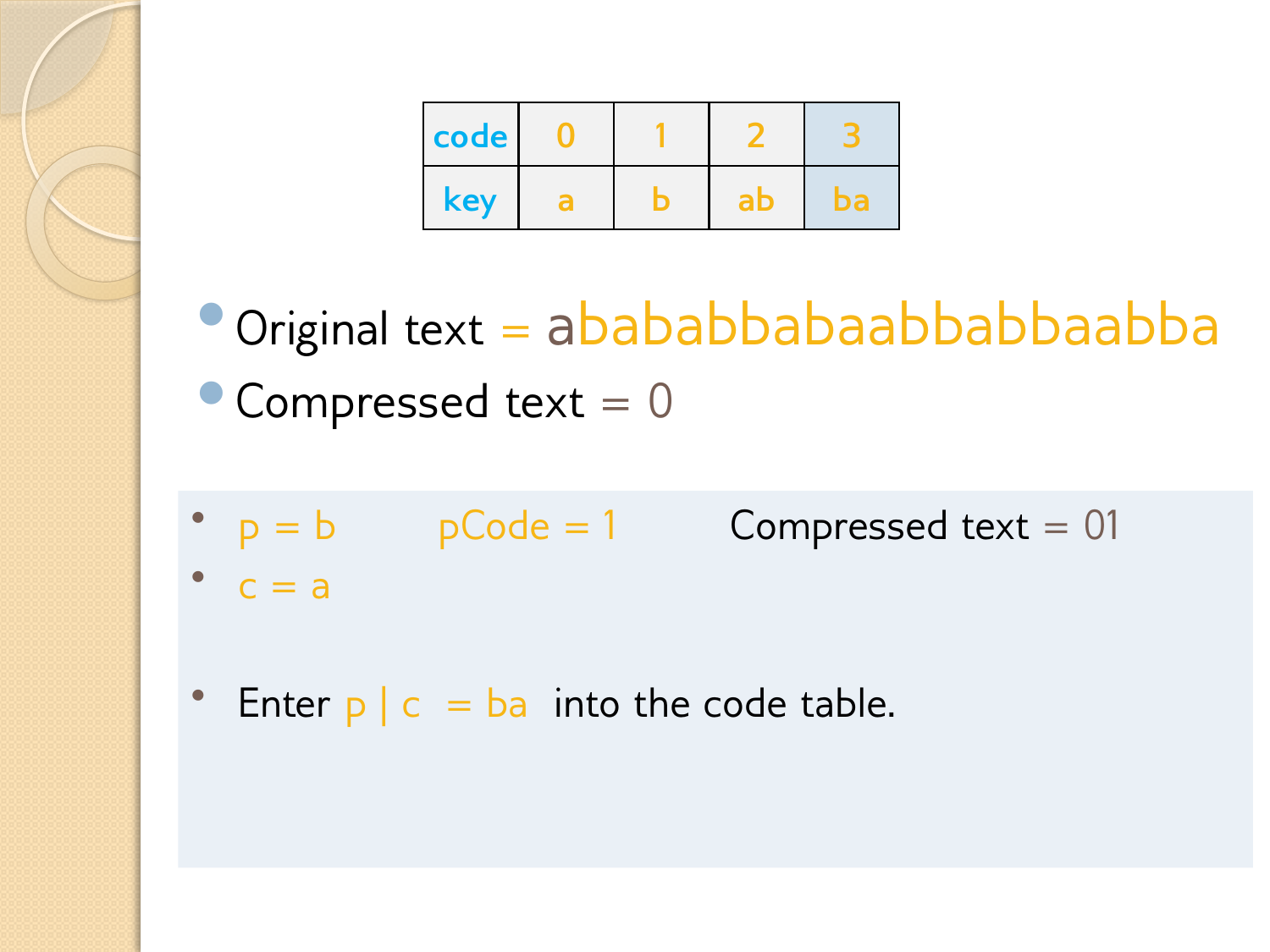

code
0
1
2
key
a
b
ab
3
ba
Original text = abababbabaabbabbaabba
Compressed text = 0
p = b        pCode = 1         Compressed text = 01
c = a

Enter p | c  = ba  into the code table.